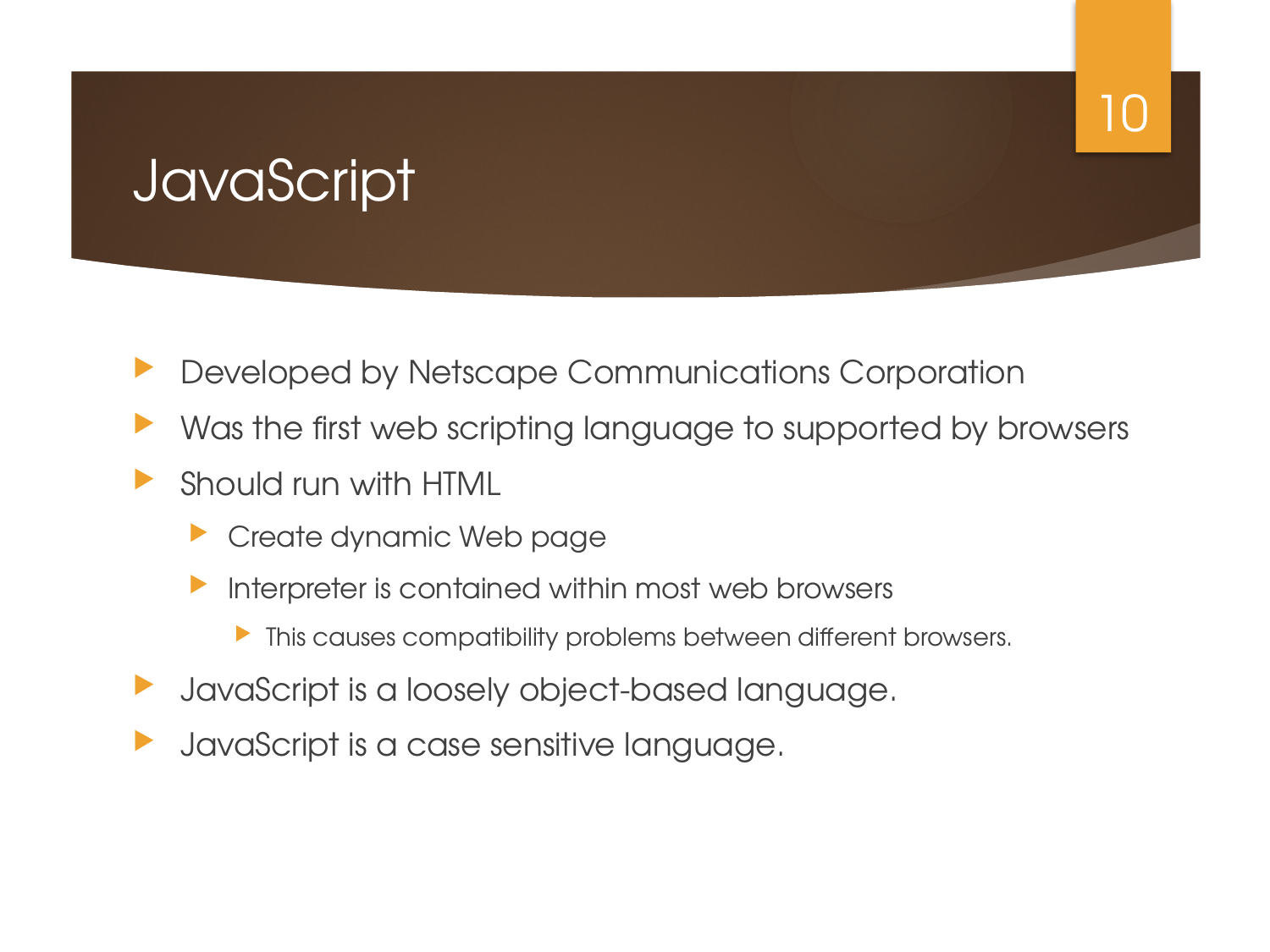

10
# JavaScript
Developed by Netscape Communications Corporation
Was the first web scripting language to supported by browsers
Should run with HTML
Create dynamic Web page
Interpreter is contained within most web browsers
This causes compatibility problems between different browsers.
JavaScript is a loosely object-based language.
JavaScript is a case sensitive language.